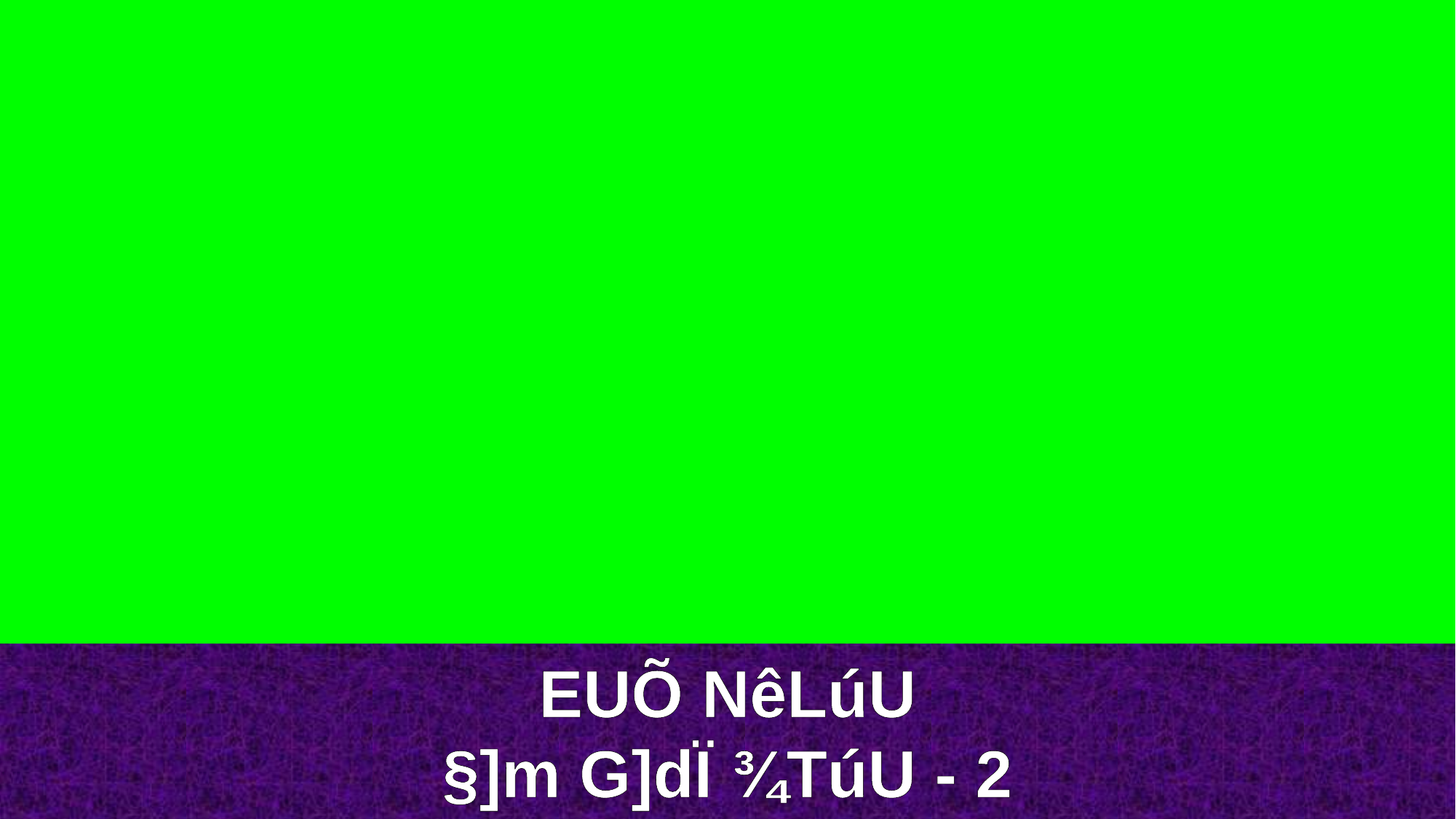

EUÕ NêLúU
§]m G]dÏ ¾TúU - 2